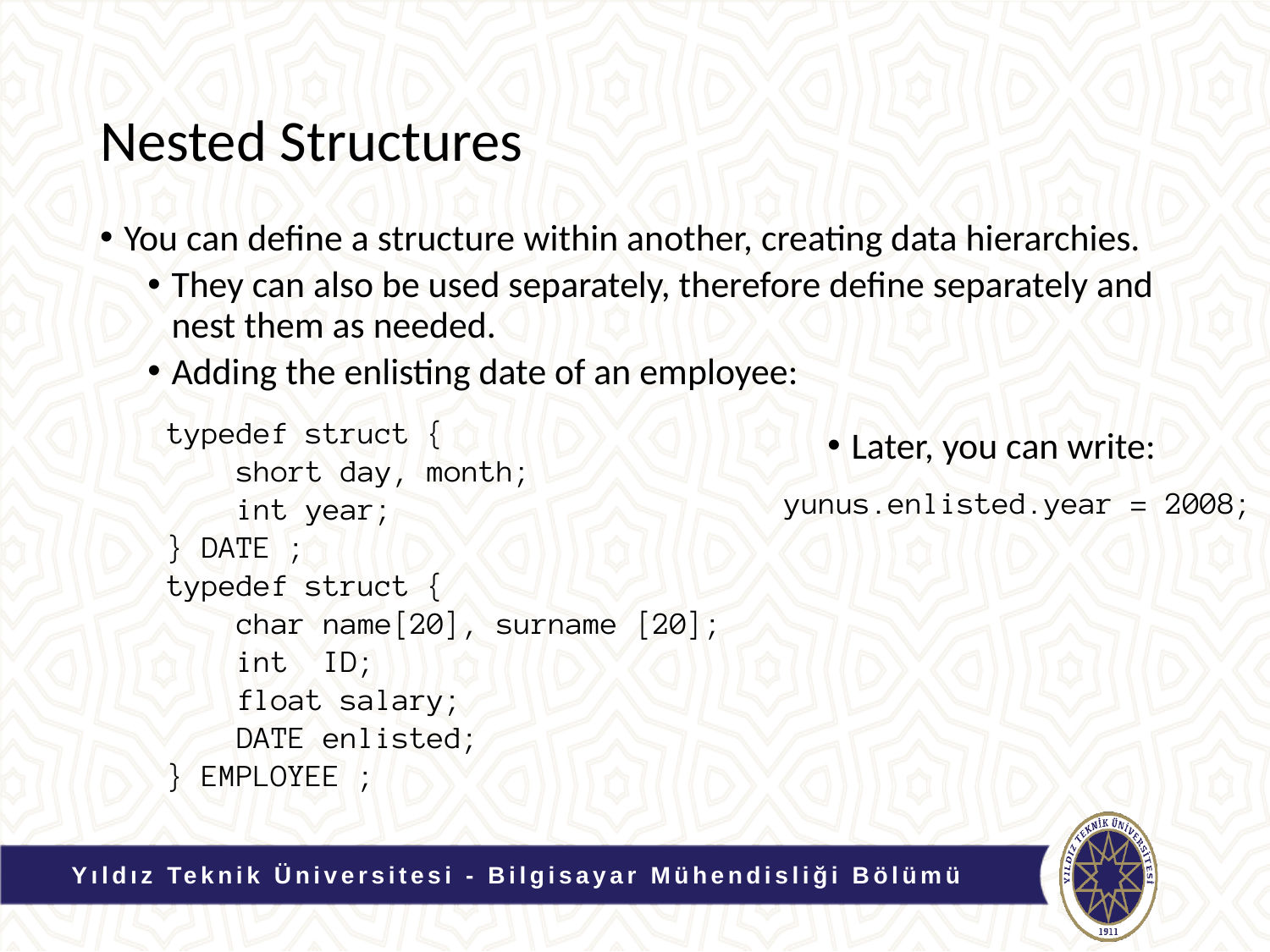

# Nested Structures
You can define a structure within another, creating data hierarchies.
They can also be used separately, therefore define separately and nest them as needed.
Adding the enlisting date of an employee:

typedef struct {
    short day, month;
    int year;
} DATE ;
typedef struct {
    char name[20], surname [20];
    int  ID;
    float salary;
    DATE enlisted;
} EMPLOYEE ;
Later, you can write:
yunus.enlisted.year = 2008;
Yıldız Teknik Üniversitesi - Bilgisayar Mühendisliği Bölümü